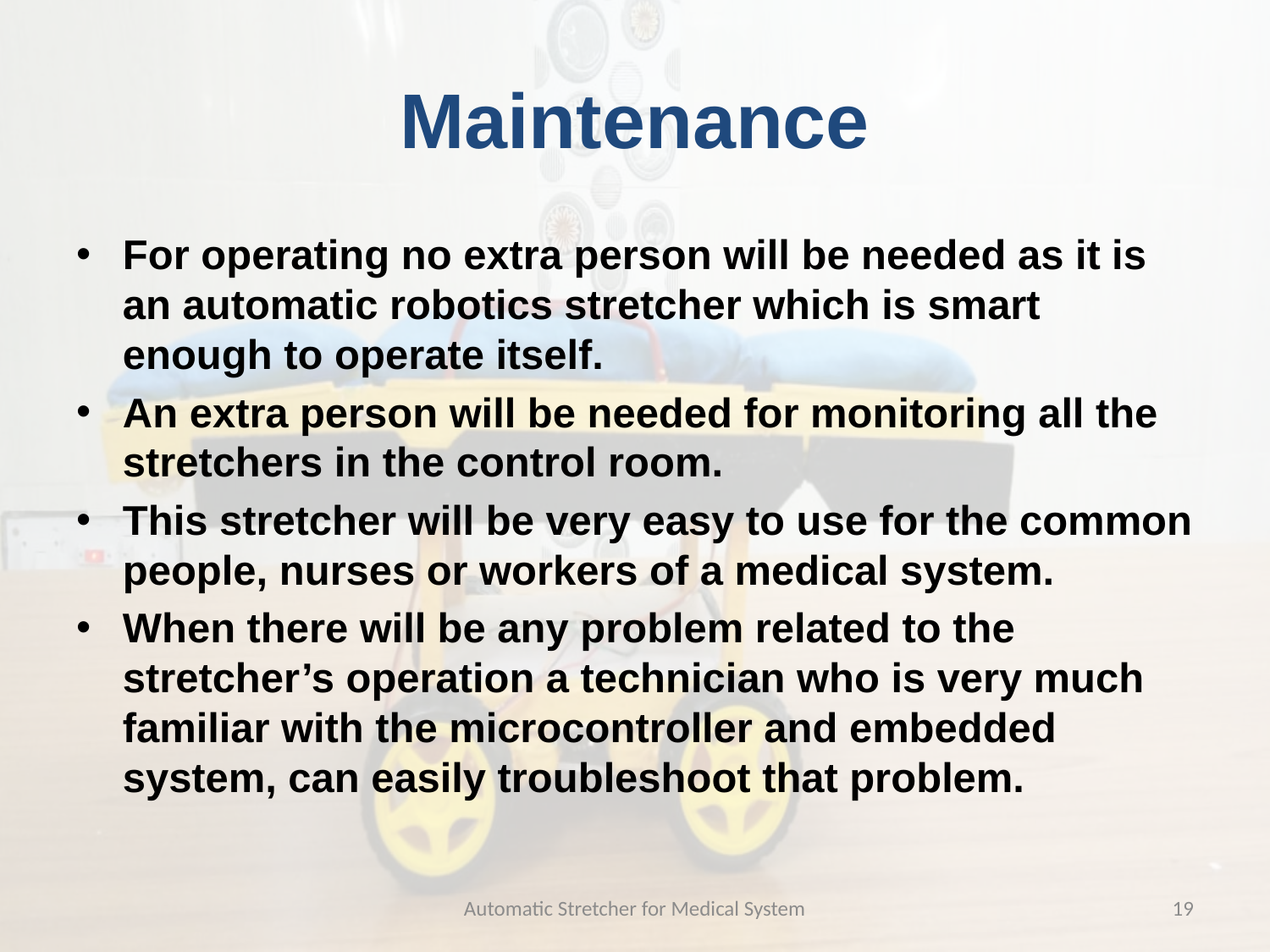

# Maintenance
For operating no extra person will be needed as it is an automatic robotics stretcher which is smart enough to operate itself.
An extra person will be needed for monitoring all the stretchers in the control room.
This stretcher will be very easy to use for the common people, nurses or workers of a medical system.
When there will be any problem related to the stretcher’s operation a technician who is very much familiar with the microcontroller and embedded system, can easily troubleshoot that problem.
Automatic Stretcher for Medical System
19